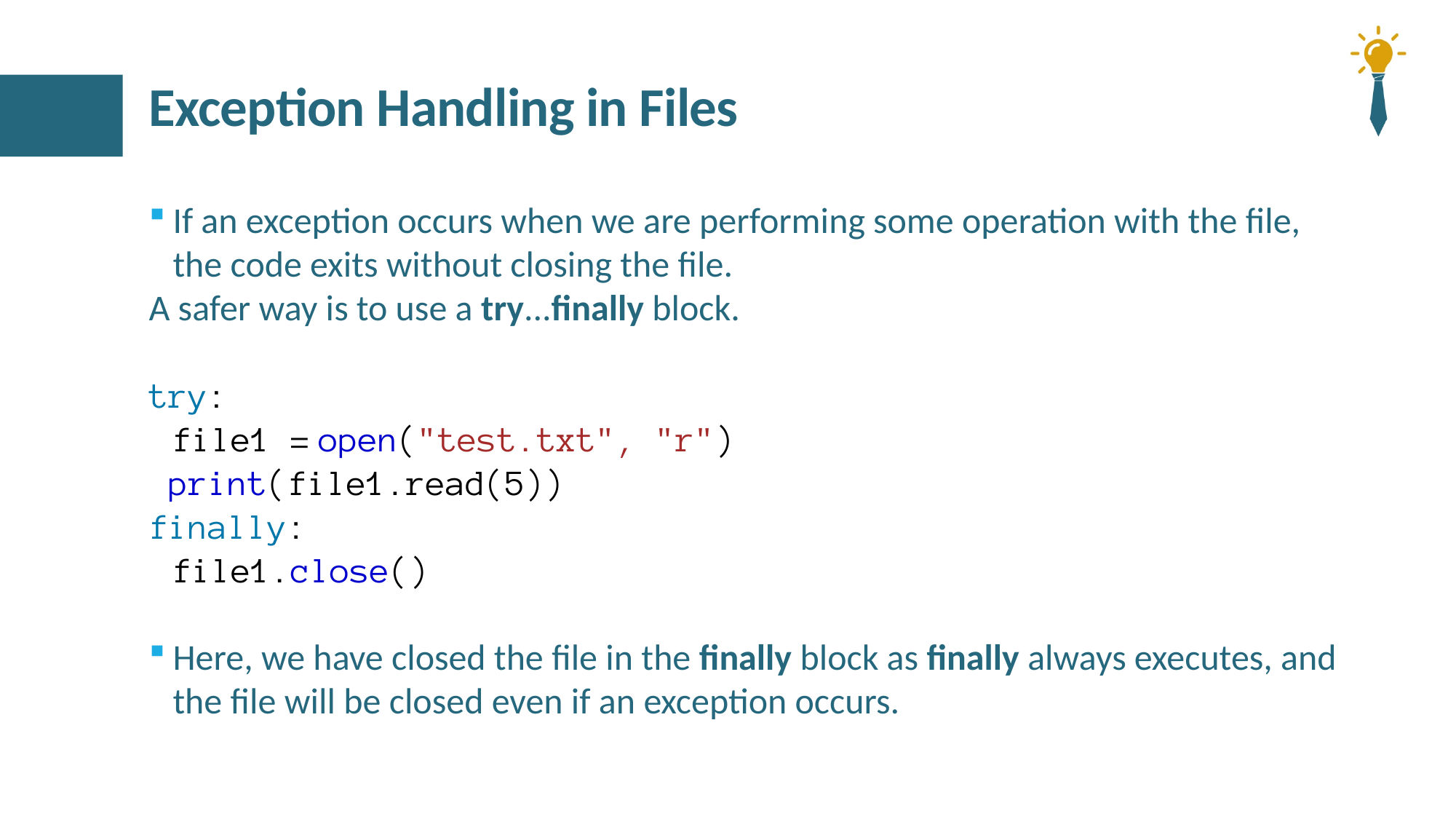

# Exception Handling in Files
If an exception occurs when we are performing some operation with the file, the code exits without closing the file.
A safer way is to use a try...finally block.
try:
  file1 = open("test.txt", "r")
 print(file1.read(5))
finally:
  file1.close()

Here, we have closed the file in the finally block as finally always executes, and the file will be closed even if an exception occurs.